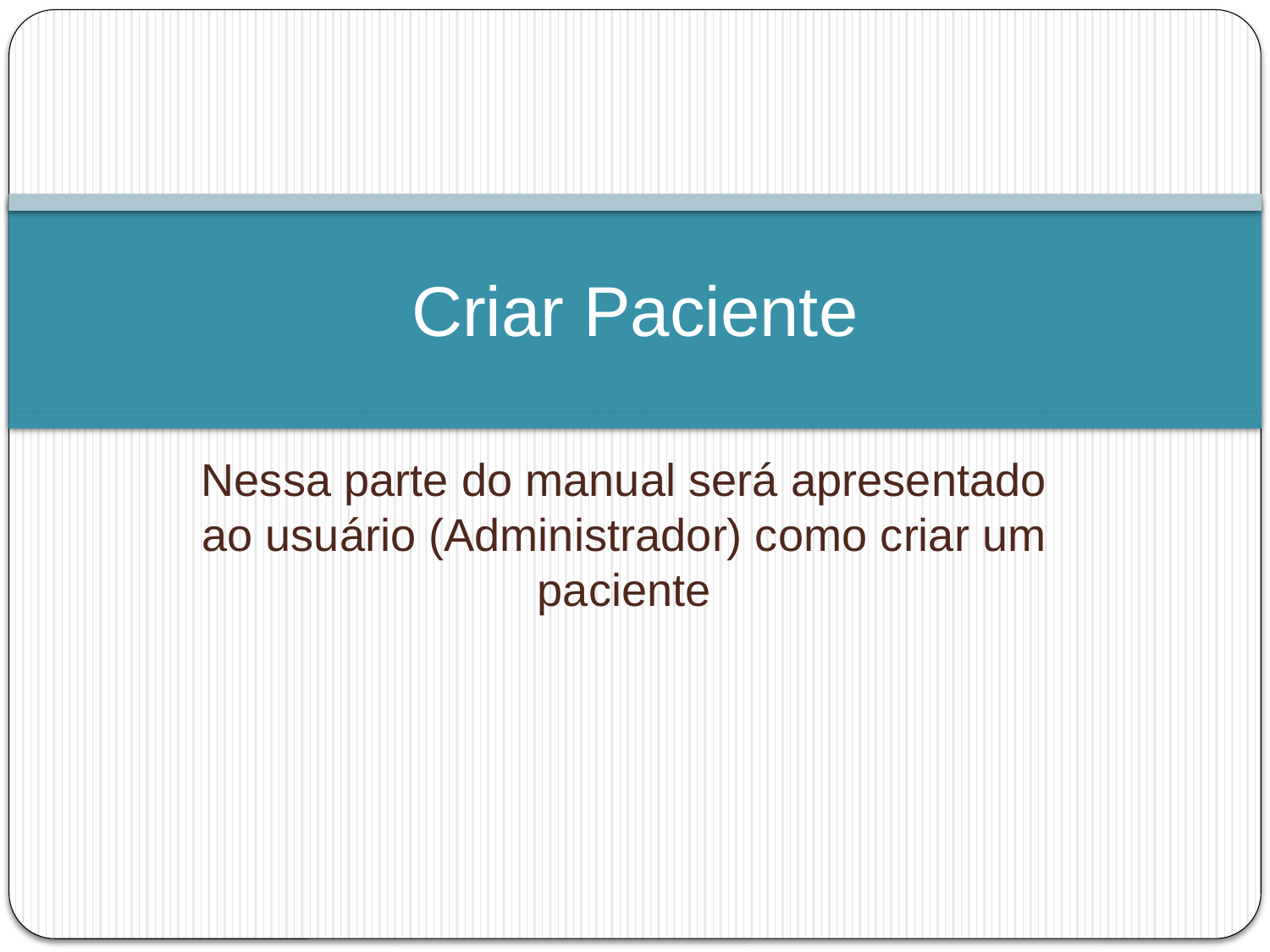

# Criar Paciente
Nessa parte do manual será apresentado ao usuário (Administrador) como criar um paciente